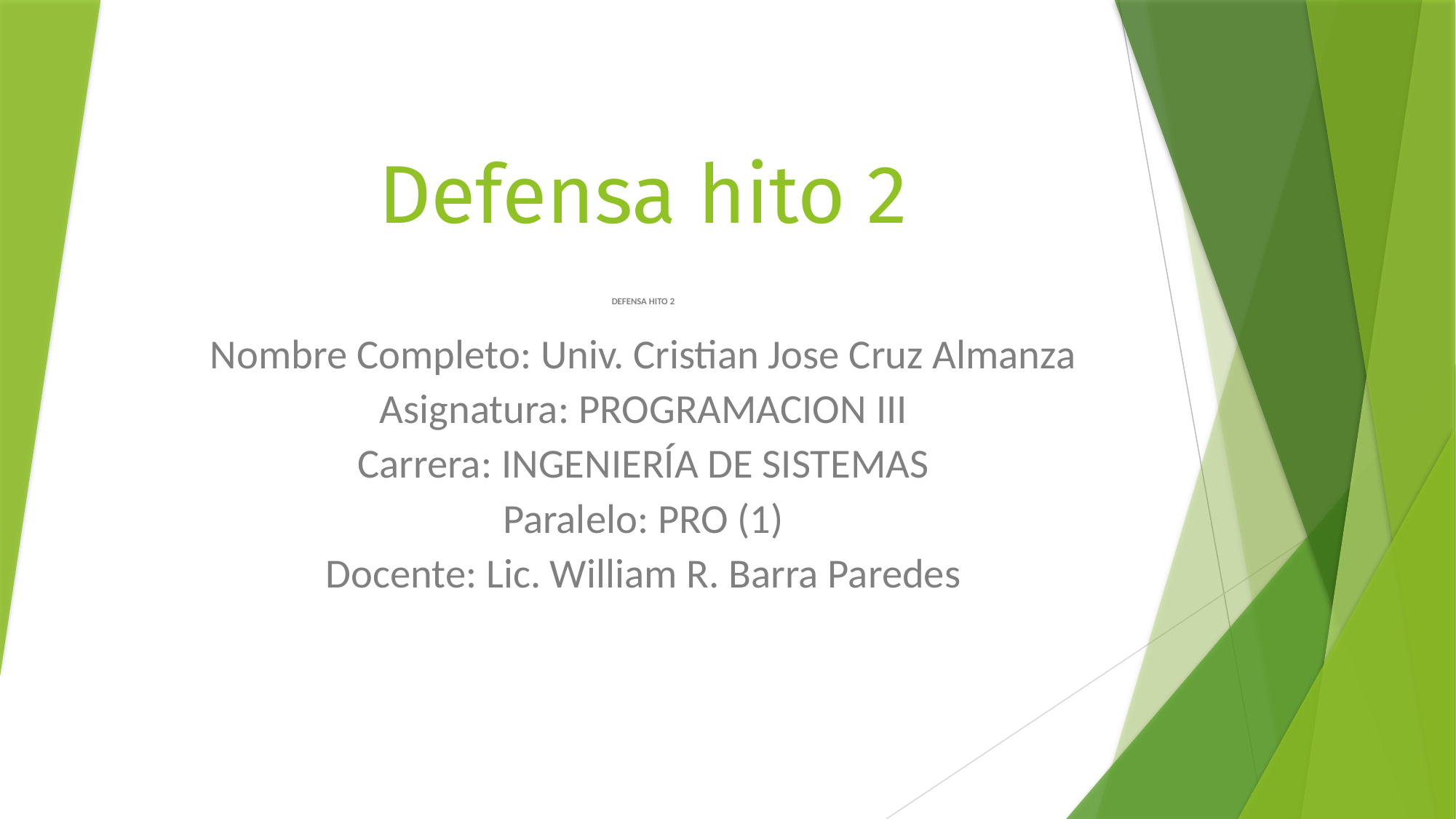

# Defensa hito 2
DEFENSA HITO 2

Nombre Completo: Univ. Cristian Jose Cruz Almanza
Asignatura: PROGRAMACION III
Carrera: INGENIERÍA DE SISTEMAS
Paralelo: PRO (1)
Docente: Lic. William R. Barra Paredes